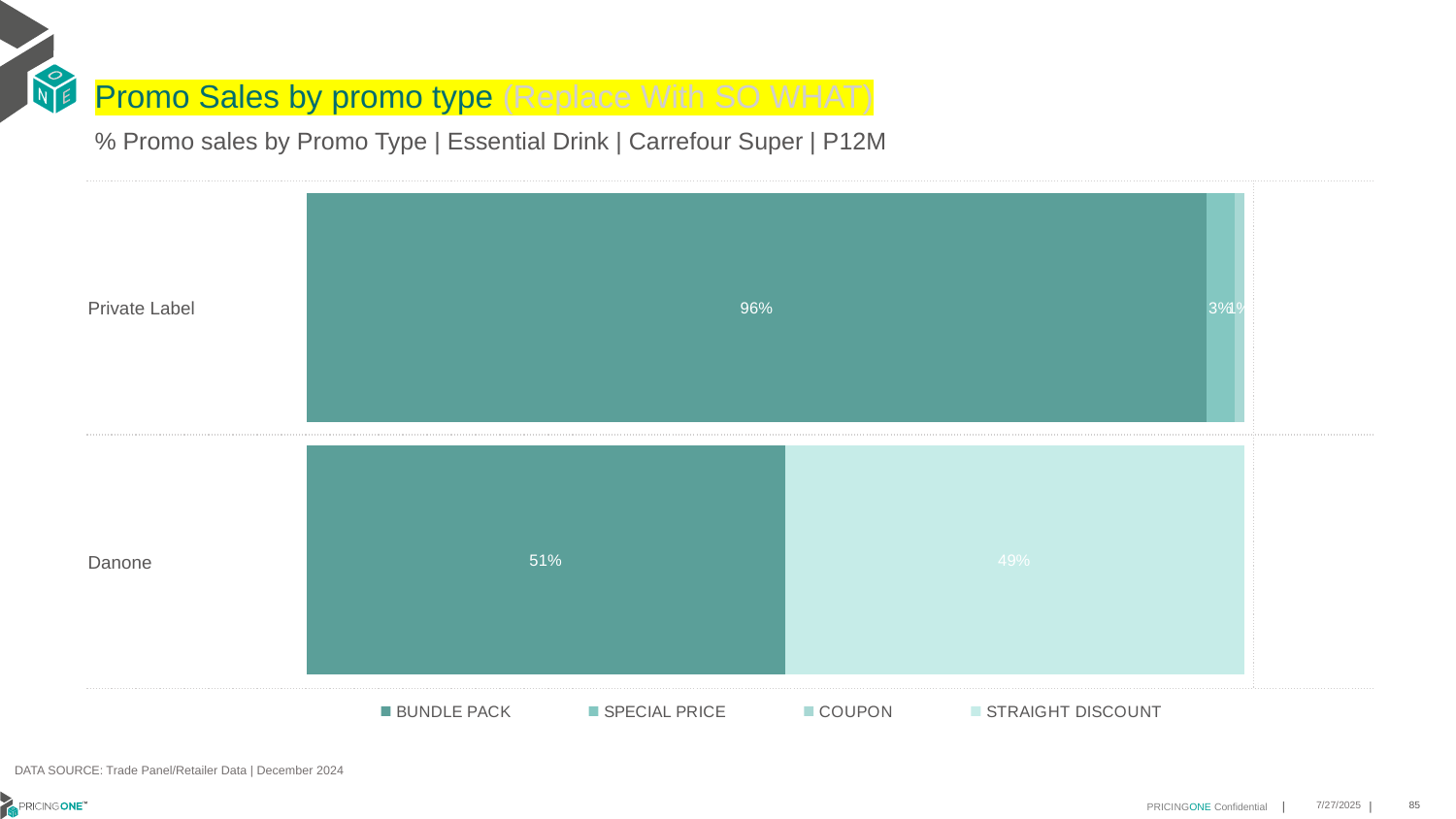

# Promo Sales by promo type (Replace With SO WHAT)
% Promo sales by Promo Type | Essential Drink | Carrefour Super | P12M
| Private Label |  |
| --- | --- |
| Danone |  |

### Chart

| Category | BUNDLE PACK | SPECIAL PRICE | COUPON | STRAIGHT DISCOUNT |
|---|---|---|---|---|
| Private Label | 0.96 | 0.03 | 0.01 | None |
| Danone | 0.51 | None | None | 0.49 |
DATA SOURCE: Trade Panel/Retailer Data | December 2024

7/27/2025
85